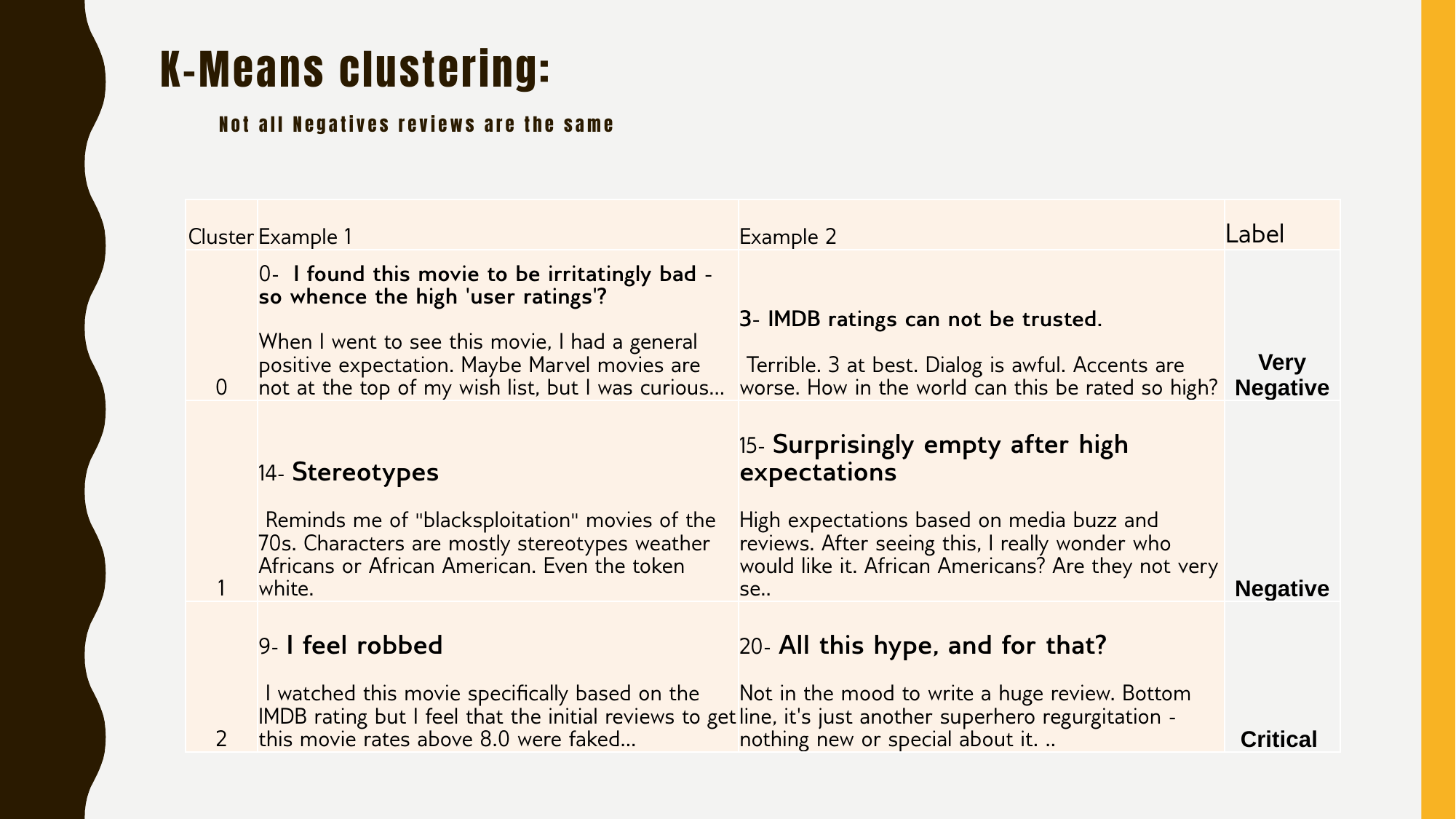

# K-Means clustering: Not all Negatives reviews are the same
| Cluster | Example 1 | Example 2 | Label |
| --- | --- | --- | --- |
| 0 | 0- I found this movie to be irritatingly bad - so whence the high 'user ratings'? When I went to see this movie, I had a general positive expectation. Maybe Marvel movies are not at the top of my wish list, but I was curious… | 3- IMDB ratings can not be trusted. Terrible. 3 at best. Dialog is awful. Accents are worse. How in the world can this be rated so high? | Very Negative |
| 1 | 14- Stereotypes Reminds me of "blacksploitation" movies of the 70s. Characters are mostly stereotypes weather Africans or African American. Even the token white. | 15- Surprisingly empty after high expectations High expectations based on media buzz and reviews. After seeing this, I really wonder who would like it. African Americans? Are they not very se.. | Negative |
| 2 | 9- I feel robbed I watched this movie specifically based on the IMDB rating but I feel that the initial reviews to get this movie rates above 8.0 were faked… | 20- All this hype, and for that? Not in the mood to write a huge review. Bottom line, it's just another superhero regurgitation - nothing new or special about it. .. | Critical |